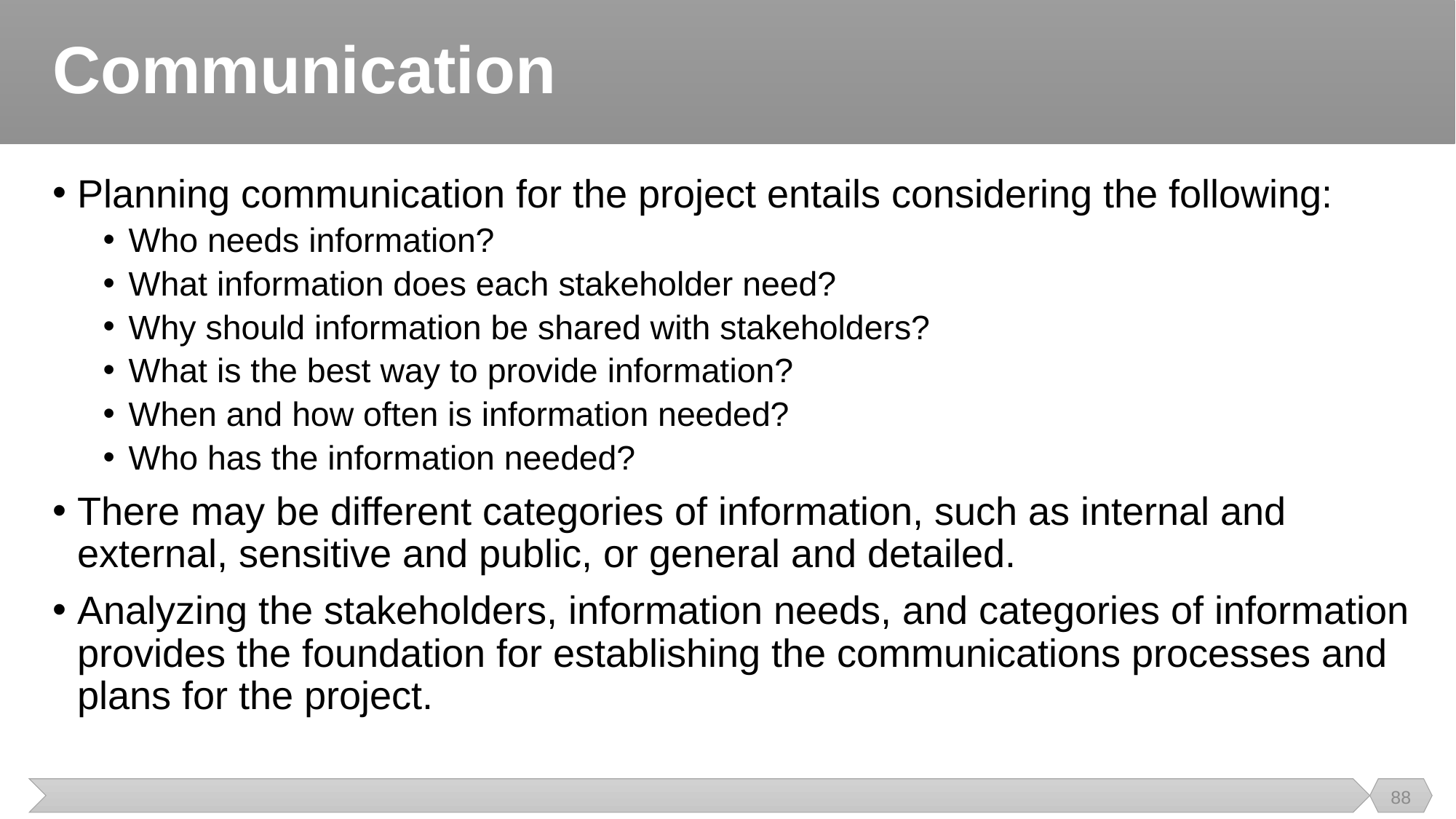

# Communication
Planning communication for the project entails considering the following:
Who needs information?
What information does each stakeholder need?
Why should information be shared with stakeholders?
What is the best way to provide information?
When and how often is information needed?
Who has the information needed?
There may be different categories of information, such as internal and external, sensitive and public, or general and detailed.
Analyzing the stakeholders, information needs, and categories of information provides the foundation for establishing the communications processes and plans for the project.
88